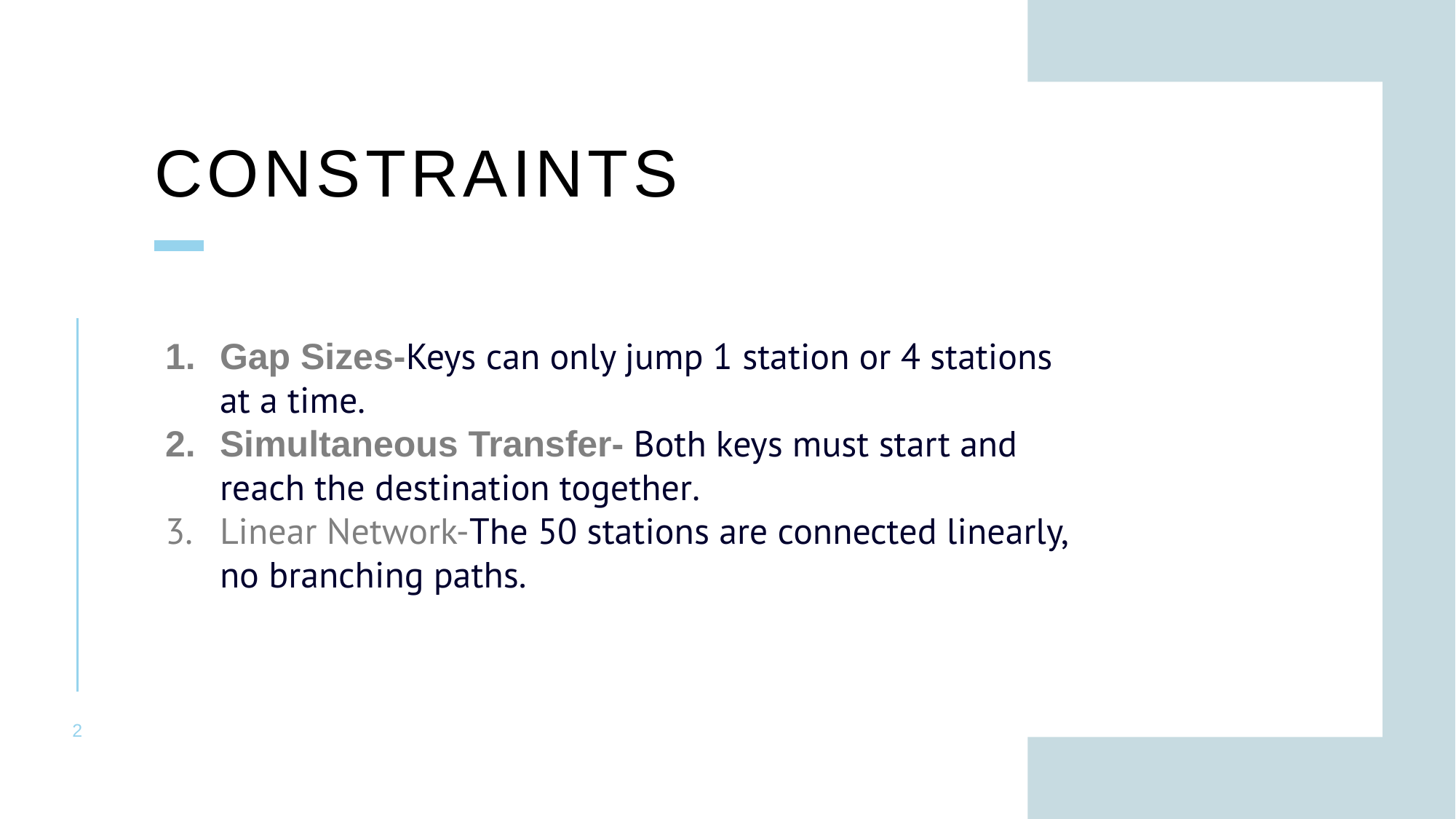

# constraints
Gap Sizes-Keys can only jump 1 station or 4 stations at a time.
Simultaneous Transfer- Both keys must start and reach the destination together.
Linear Network-The 50 stations are connected linearly, no branching paths.

2